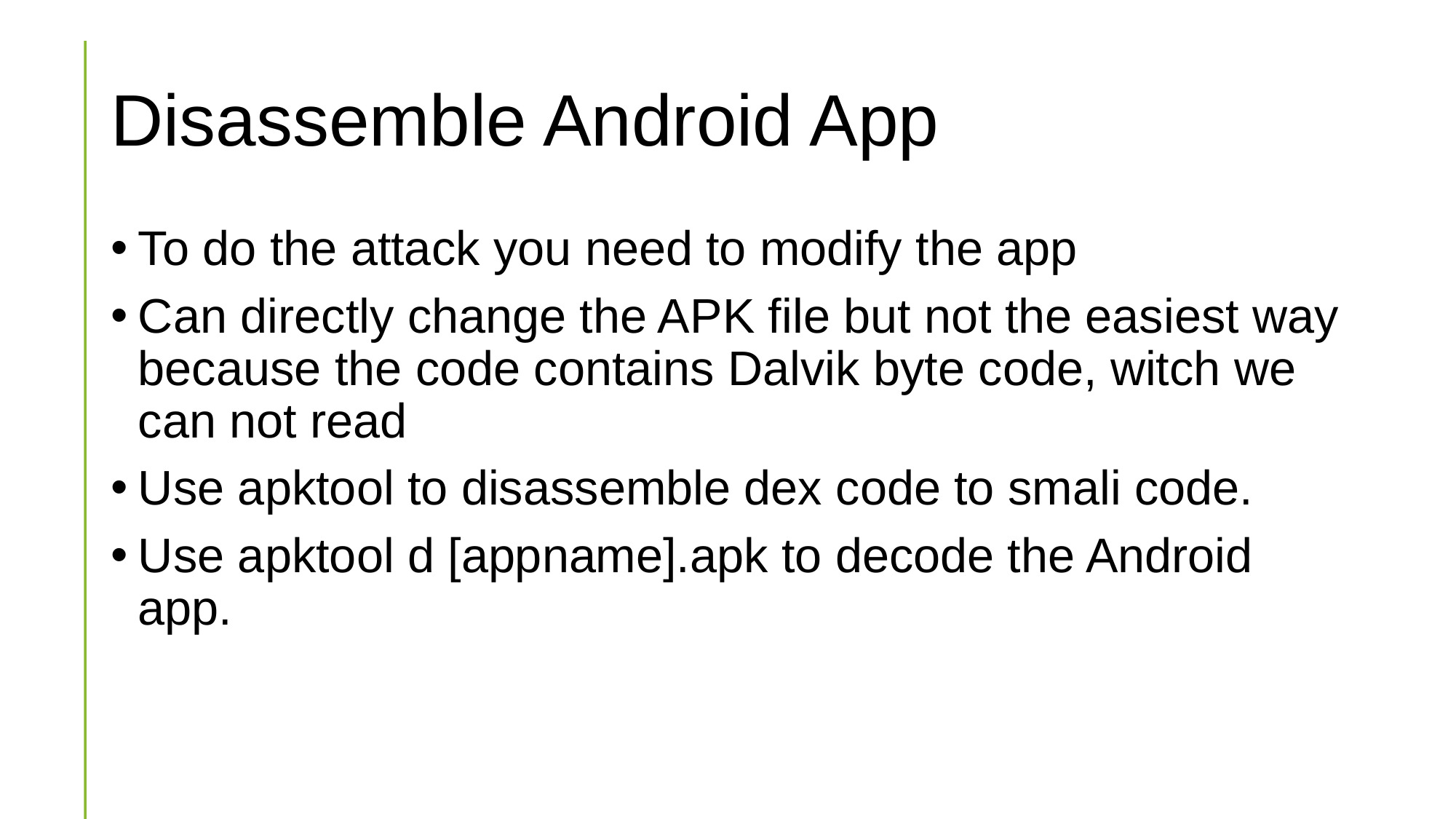

# Disassemble Android App
To do the attack you need to modify the app
Can directly change the APK file but not the easiest way because the code contains Dalvik byte code, witch we can not read
Use apktool to disassemble dex code to smali code.
Use apktool d [appname].apk to decode the Android app.